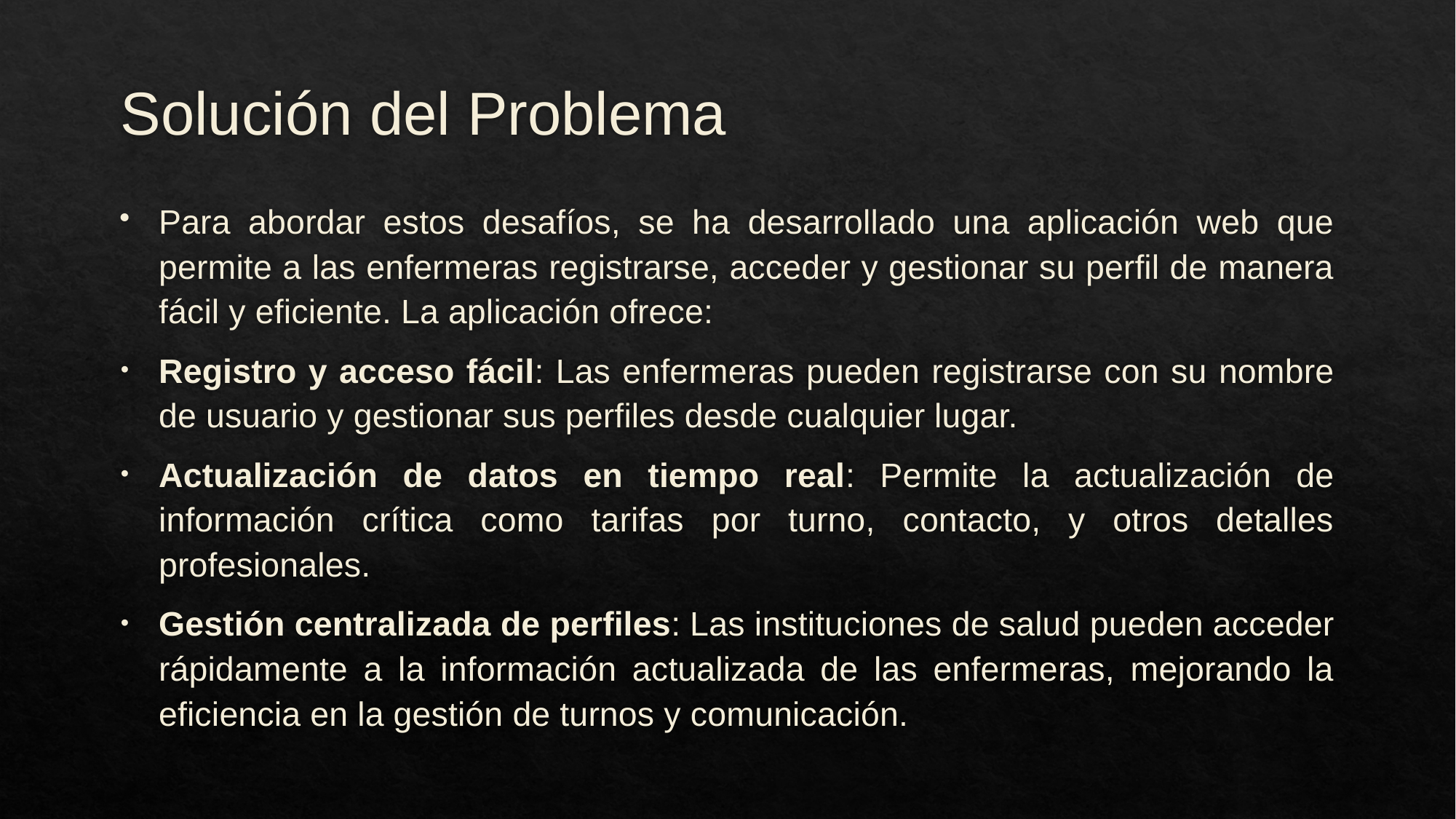

# Solución del Problema
Para abordar estos desafíos, se ha desarrollado una aplicación web que permite a las enfermeras registrarse, acceder y gestionar su perfil de manera fácil y eficiente. La aplicación ofrece:
Registro y acceso fácil: Las enfermeras pueden registrarse con su nombre de usuario y gestionar sus perfiles desde cualquier lugar.
Actualización de datos en tiempo real: Permite la actualización de información crítica como tarifas por turno, contacto, y otros detalles profesionales.
Gestión centralizada de perfiles: Las instituciones de salud pueden acceder rápidamente a la información actualizada de las enfermeras, mejorando la eficiencia en la gestión de turnos y comunicación.